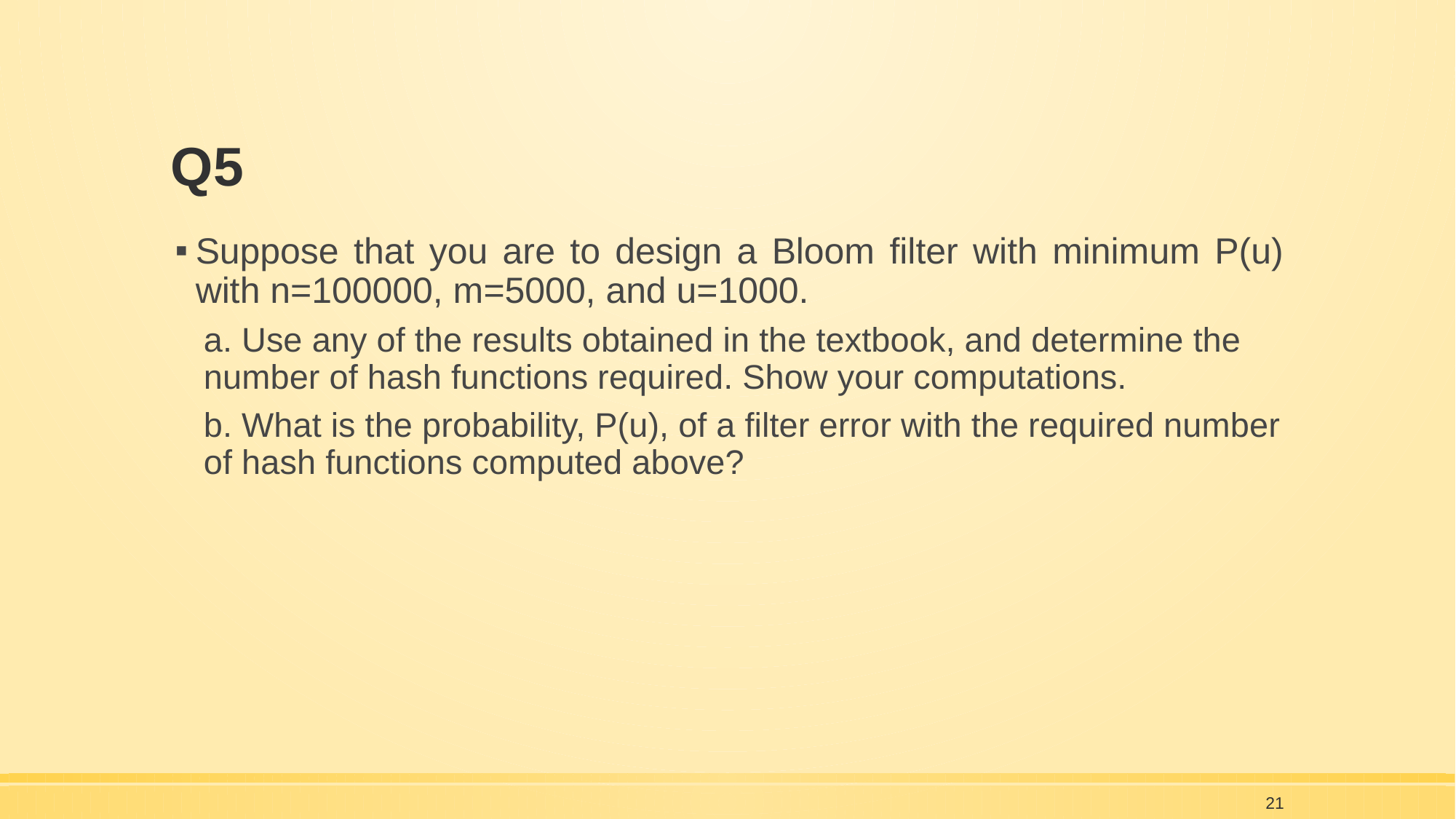

# Q5
Suppose that you are to design a Bloom filter with minimum P(u) with n=100000, m=5000, and u=1000.
a. Use any of the results obtained in the textbook, and determine the number of hash functions required. Show your computations.
b. What is the probability, P(u), of a filter error with the required number of hash functions computed above?

21